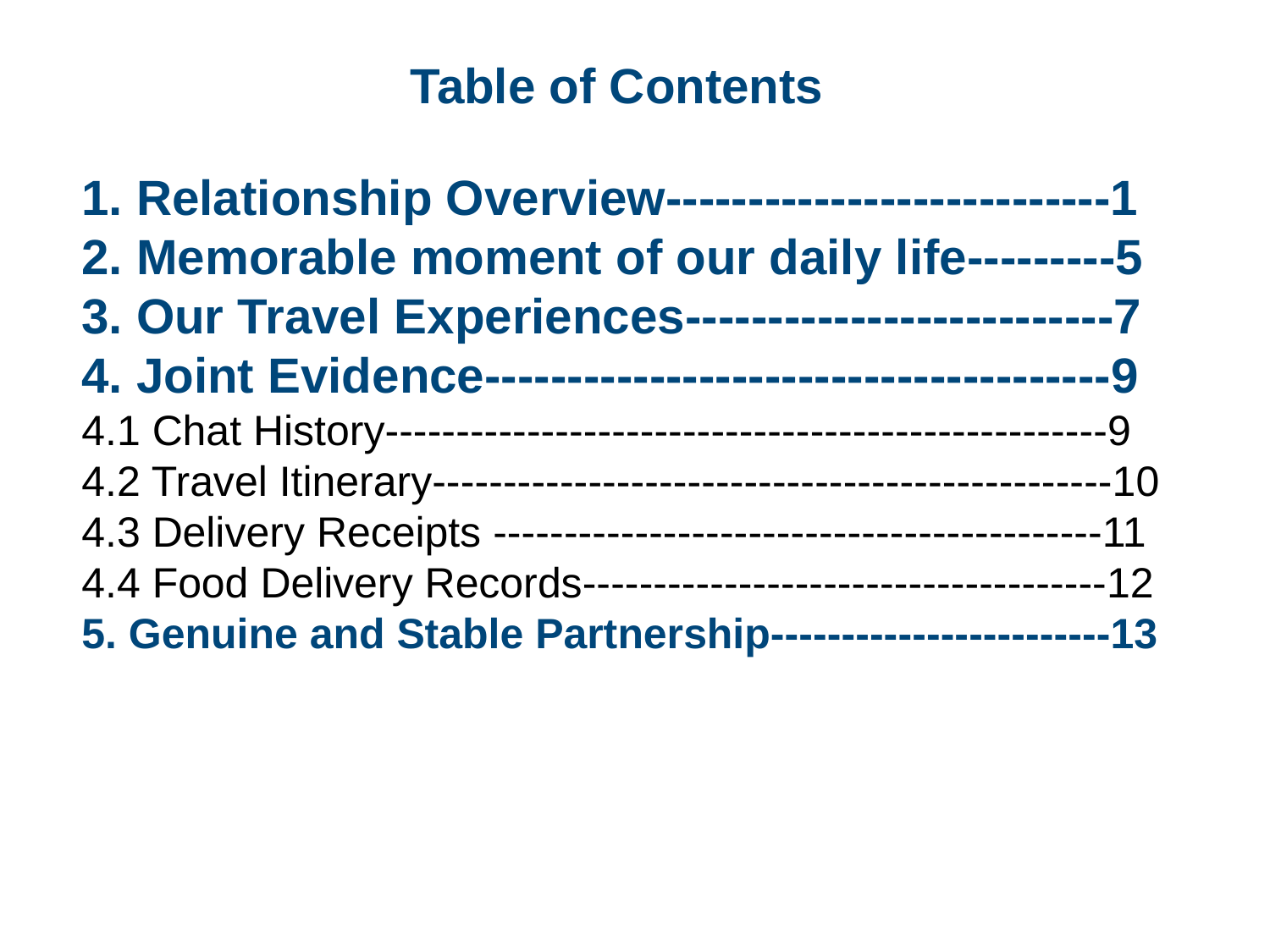

Table of Contents
1. Relationship Overview---------------------------1
2. Memorable moment of our daily life---------5
3. Our Travel Experiences--------------------------7
4. Joint Evidence--------------------------------------9
4.1 Chat History---------------------------------------------------9
4.2 Travel Itinerary------------------------------------------------10
4.3 Delivery Receipts -------------------------------------------11
4.4 Food Delivery Records-------------------------------------12
5. Genuine and Stable Partnership------------------------13
2